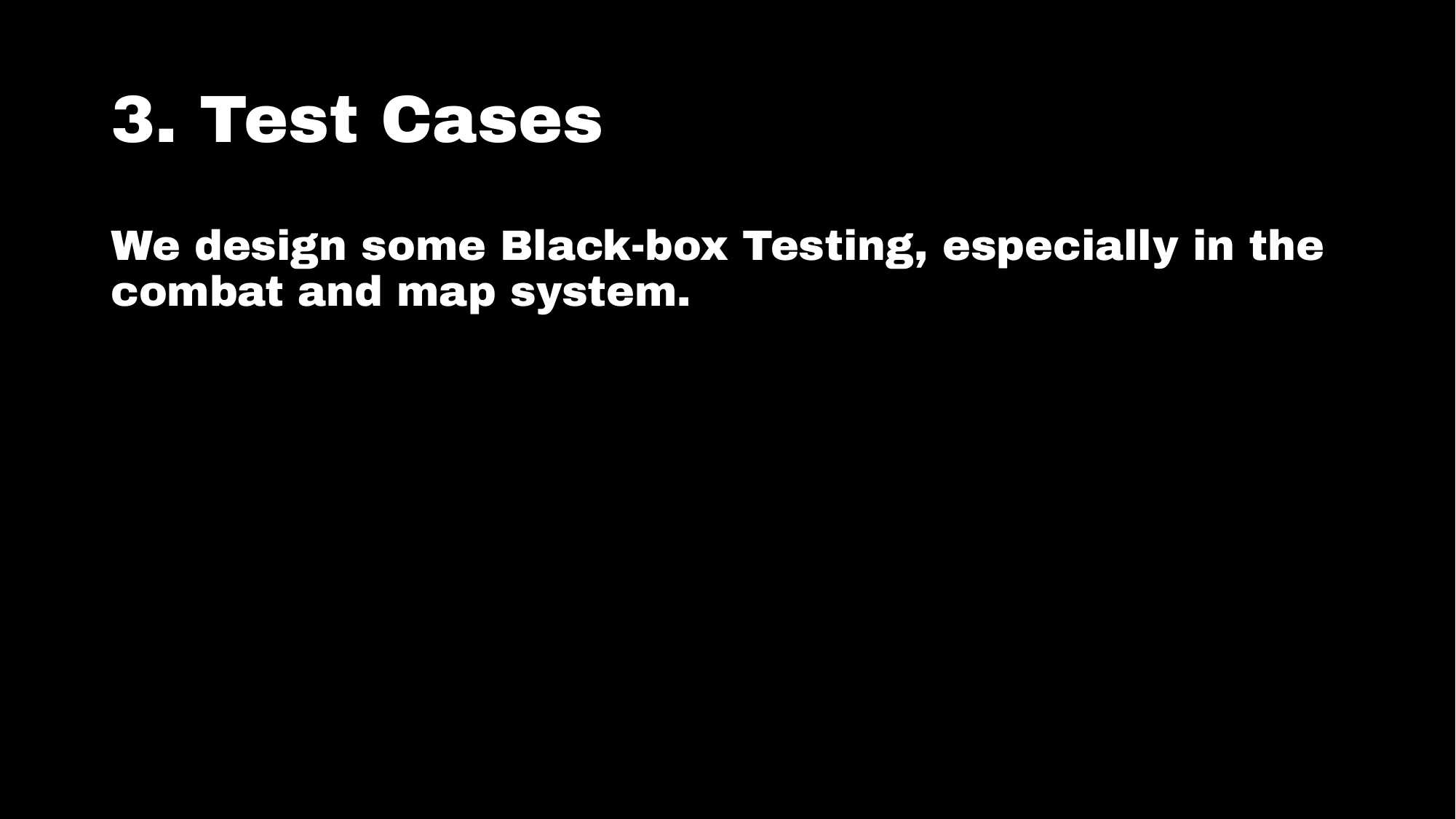

# 3. Test Cases
We design some Black-box Testing, especially in the combat and map system.